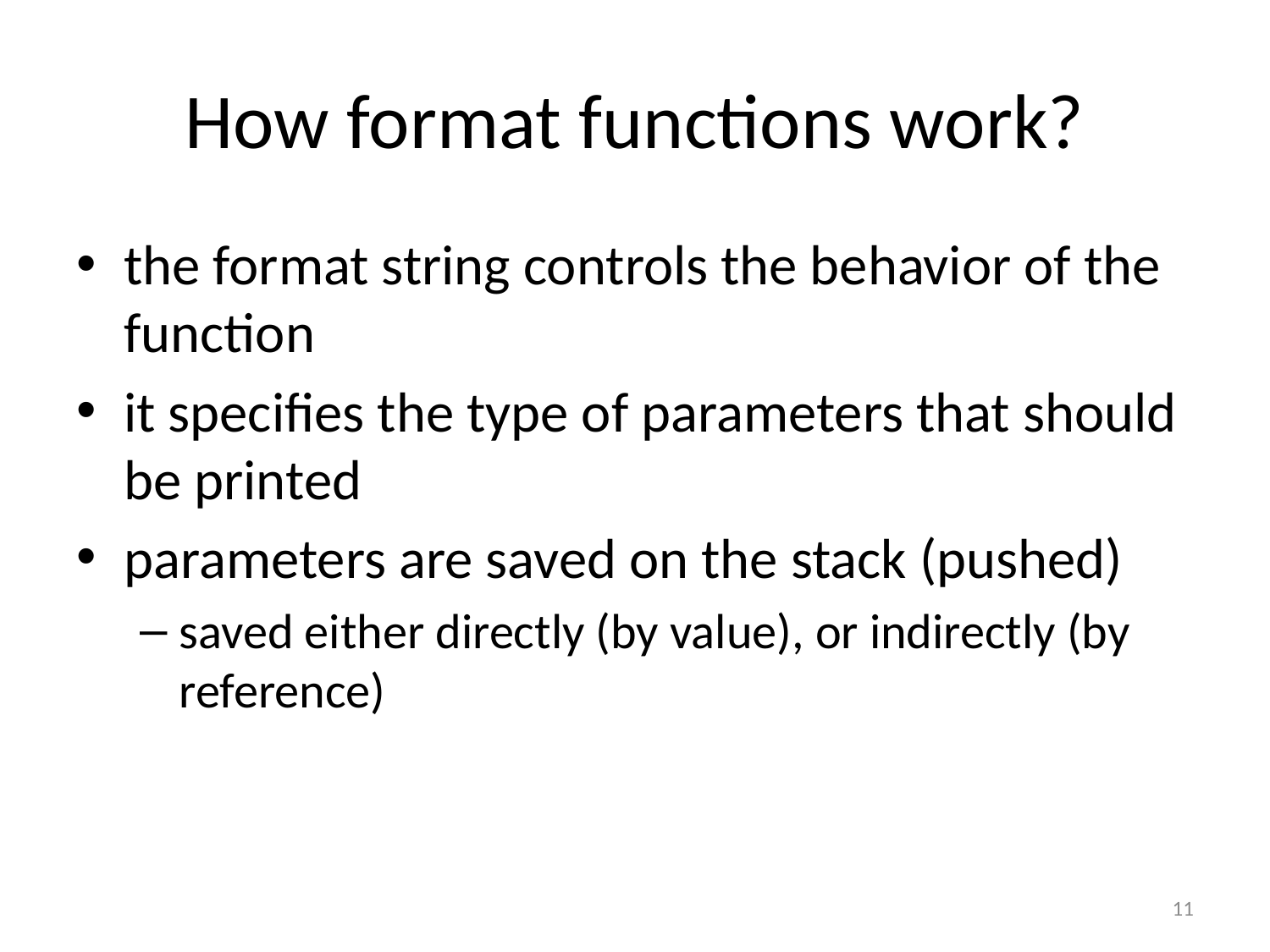

# How format functions work?
the format string controls the behavior of the function
it speciﬁes the type of parameters that should be printed
parameters are saved on the stack (pushed)
saved either directly (by value), or indirectly (by reference)
11